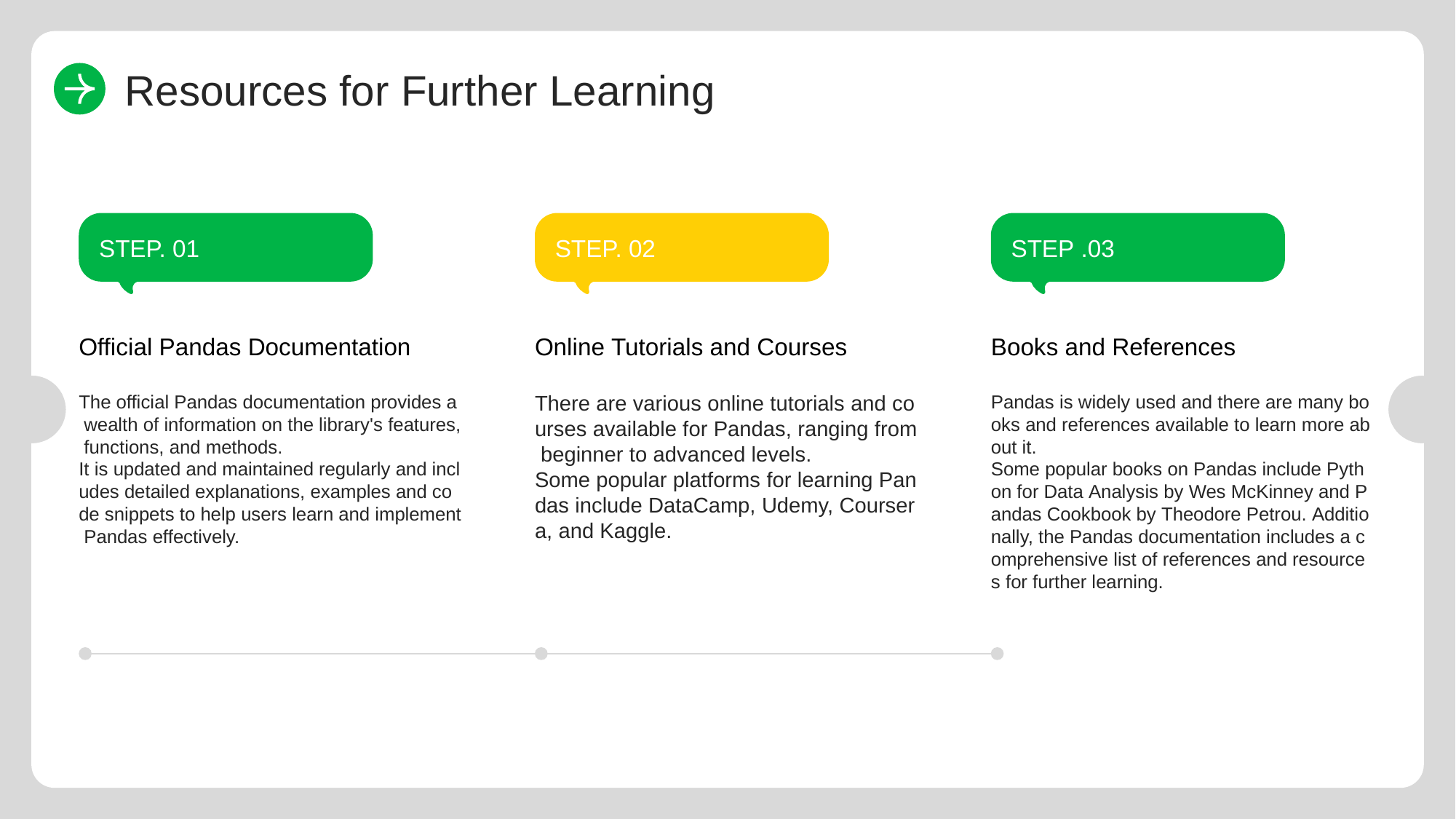

Resources for Further Learning

STEP. 01
STEP. 02
STEP .03
Official Pandas Documentation
Online Tutorials and Courses
Books and References
The official Pandas documentation provides a wealth of information on the library's features, functions, and methods.
It is updated and maintained regularly and includes detailed explanations, examples and code snippets to help users learn and implement Pandas effectively.
There are various online tutorials and courses available for Pandas, ranging from beginner to advanced levels.
Some popular platforms for learning Pandas include DataCamp, Udemy, Coursera, and Kaggle.
Pandas is widely used and there are many books and references available to learn more about it.
Some popular books on Pandas include Python for Data Analysis by Wes McKinney and Pandas Cookbook by Theodore Petrou. Additionally, the Pandas documentation includes a comprehensive list of references and resources for further learning.